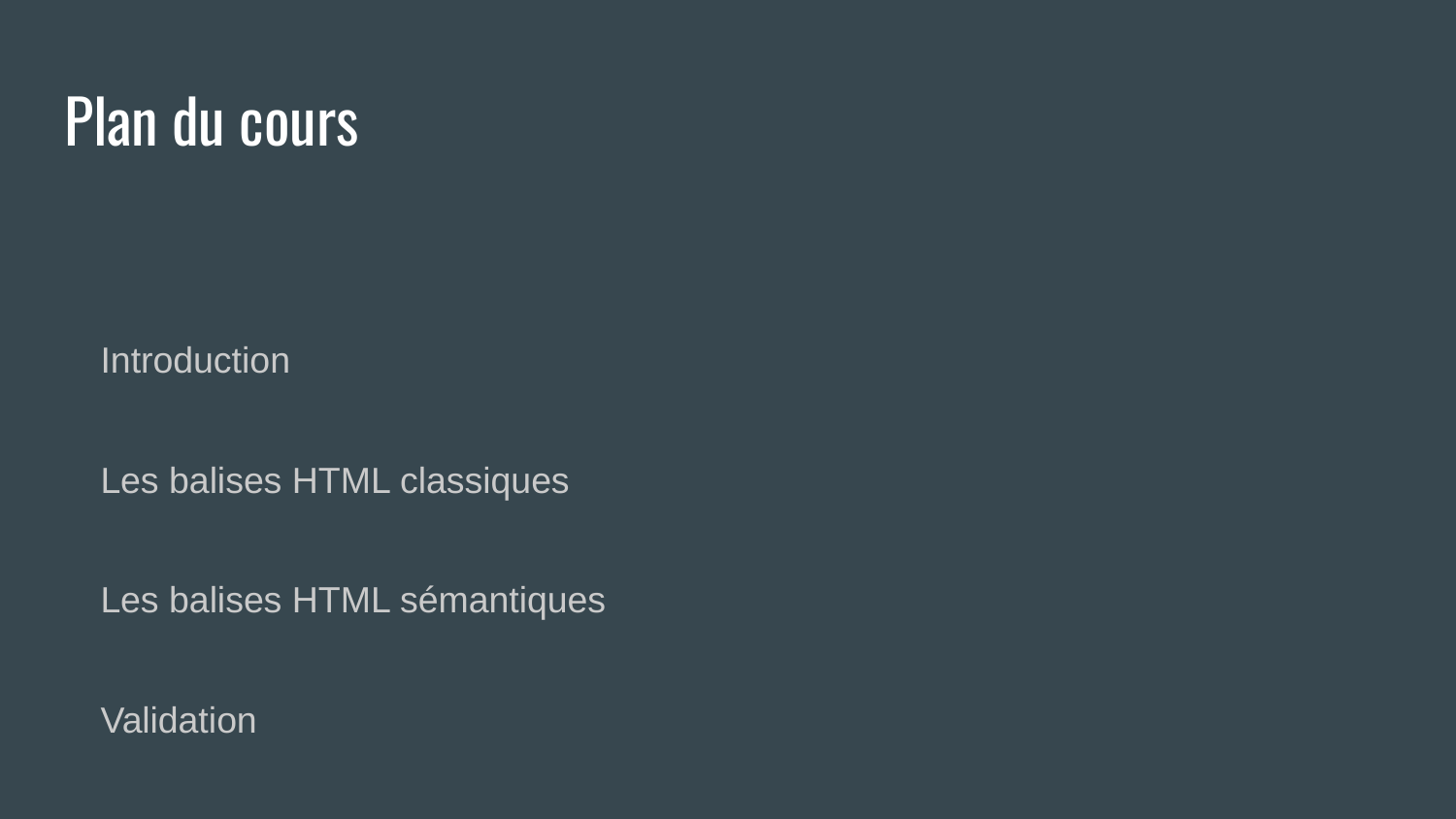

# Plan du cours
Introduction
Les balises HTML classiques
Les balises HTML sémantiques
Validation